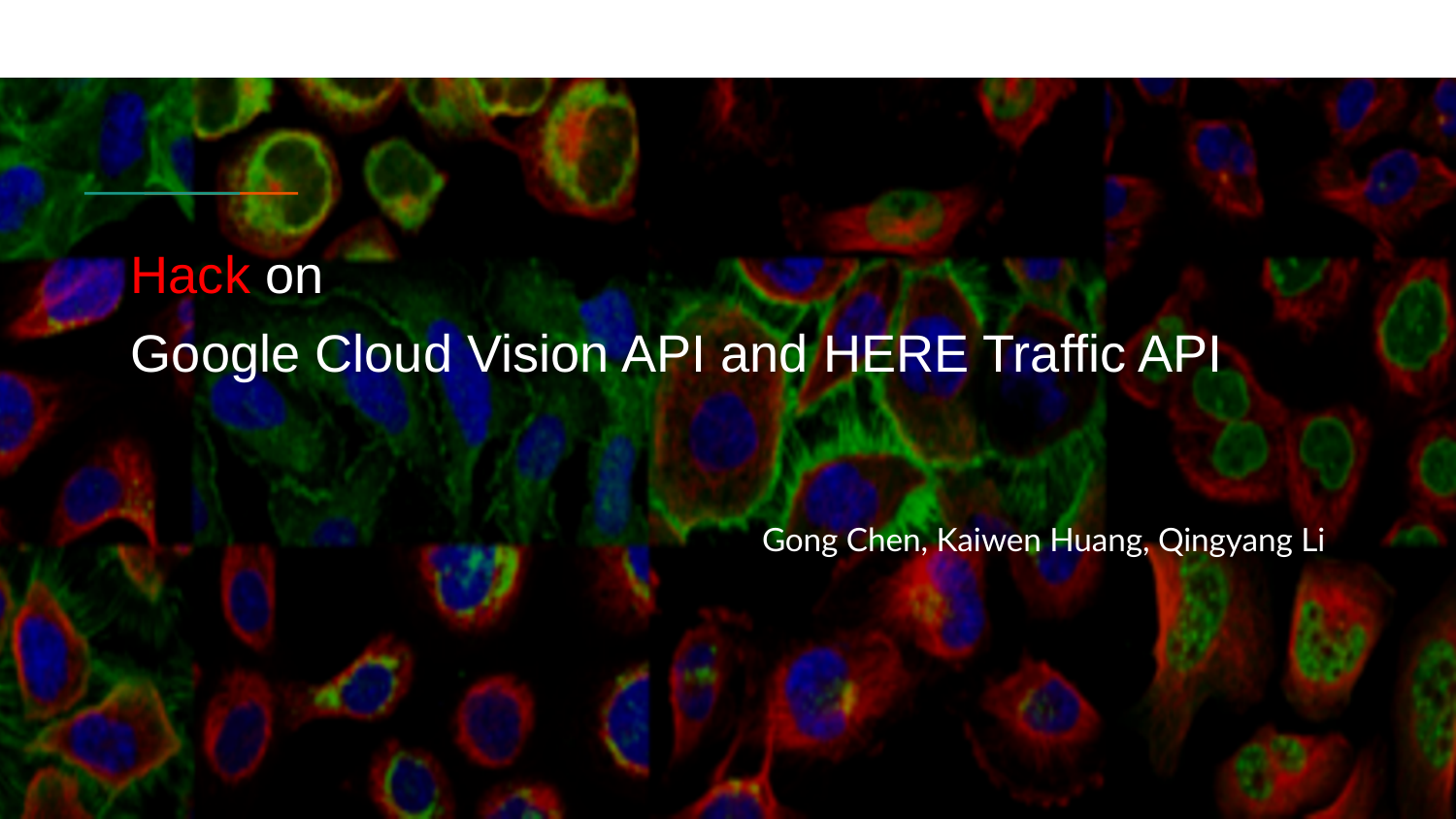

# Hack on Google Cloud Vision API and HERE Traffic API

Gong Chen, Kaiwen Huang, Qingyang Li